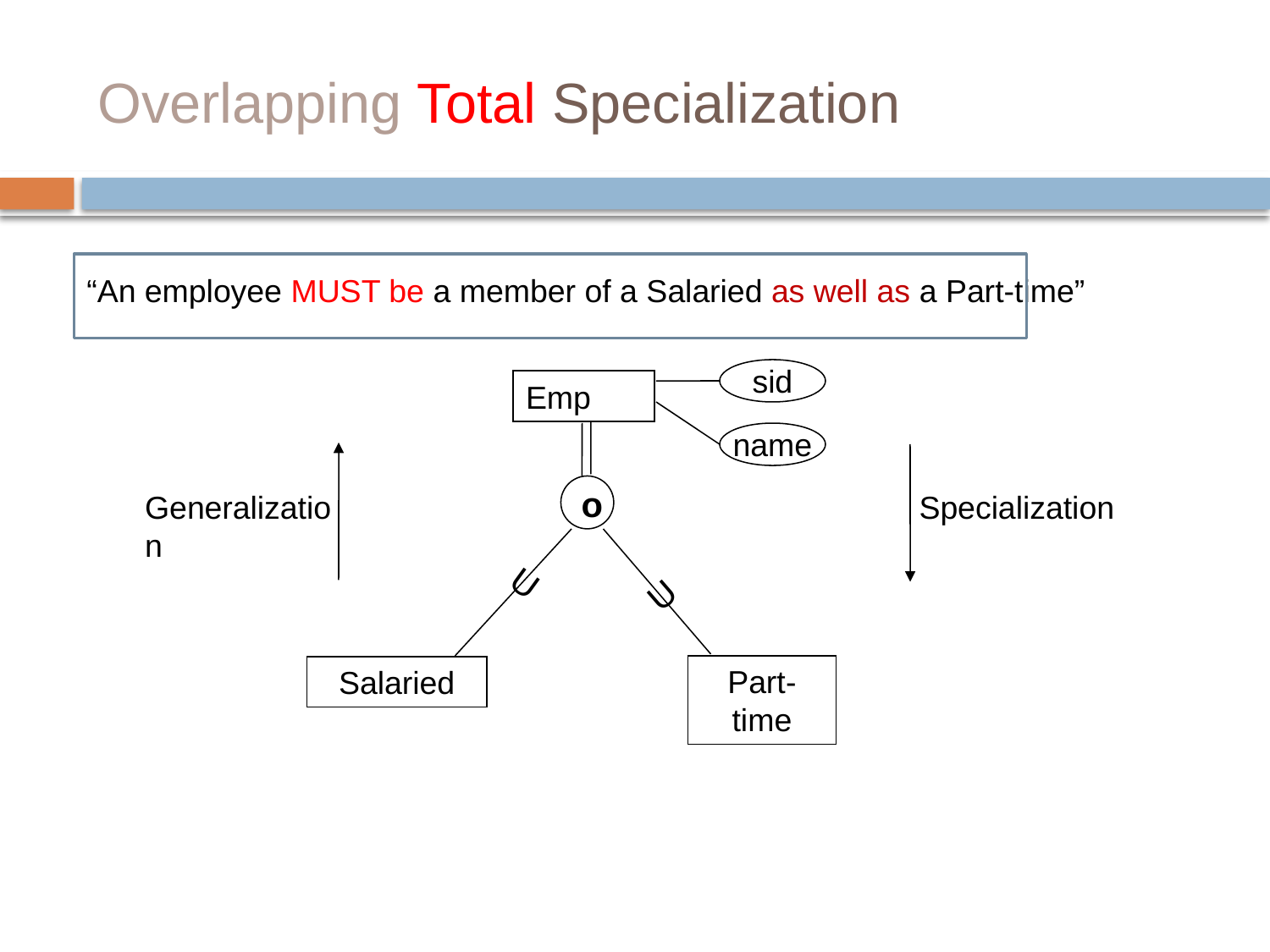

# Overlapping Total Specialization

“An employee MUST be a member of a Salaried as well as a Part-time”
sid
Emp

name

 o
Specialization
Generalization

U
U
Part-time
Salaried